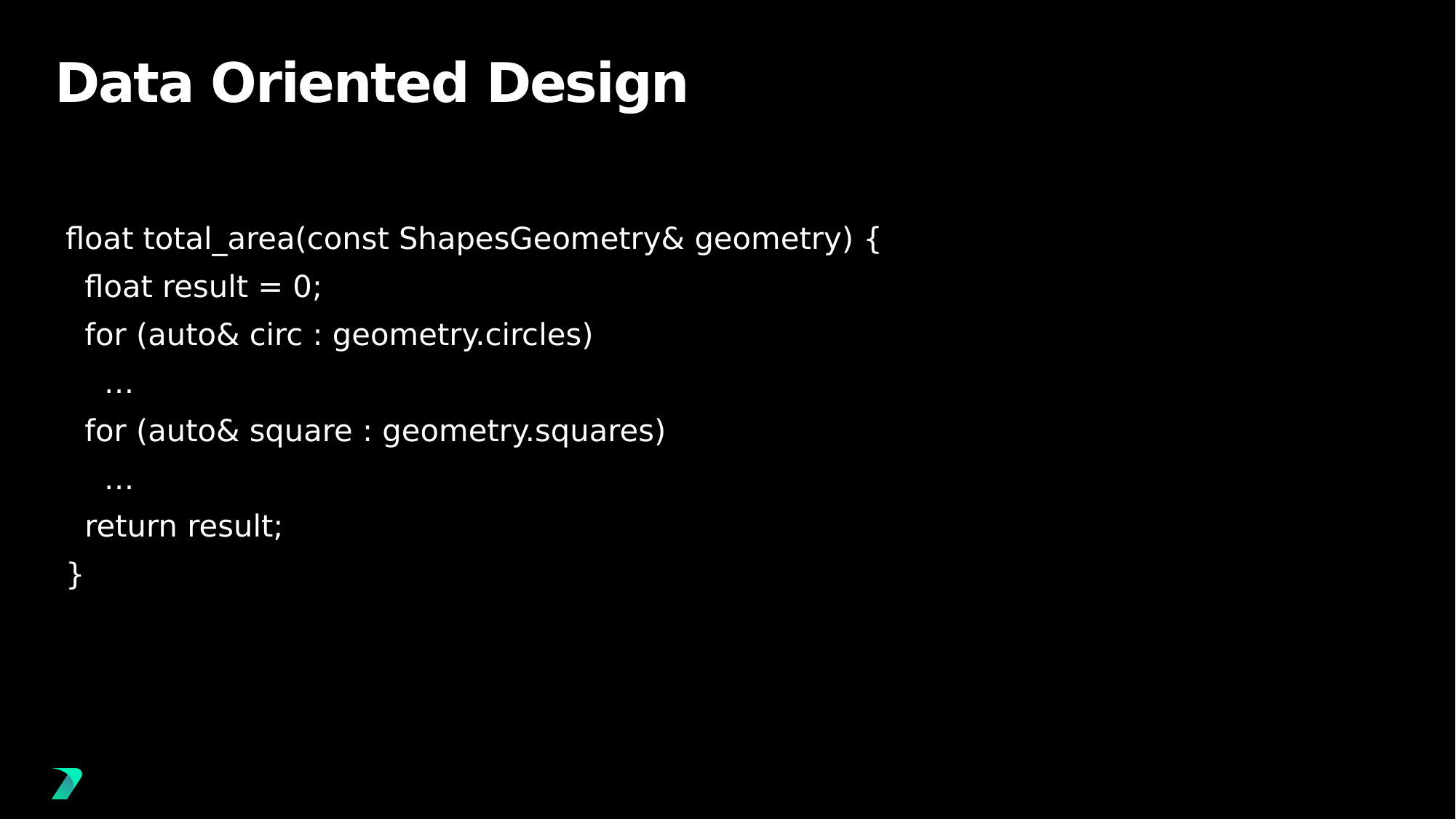

# Data Oriented Design

float total_area(const ShapesGeometry& geometry) {
  float result = 0;
  for (auto& circ : geometry.circles)
    …
  for (auto& square : geometry.squares)
    …
  return result;
}